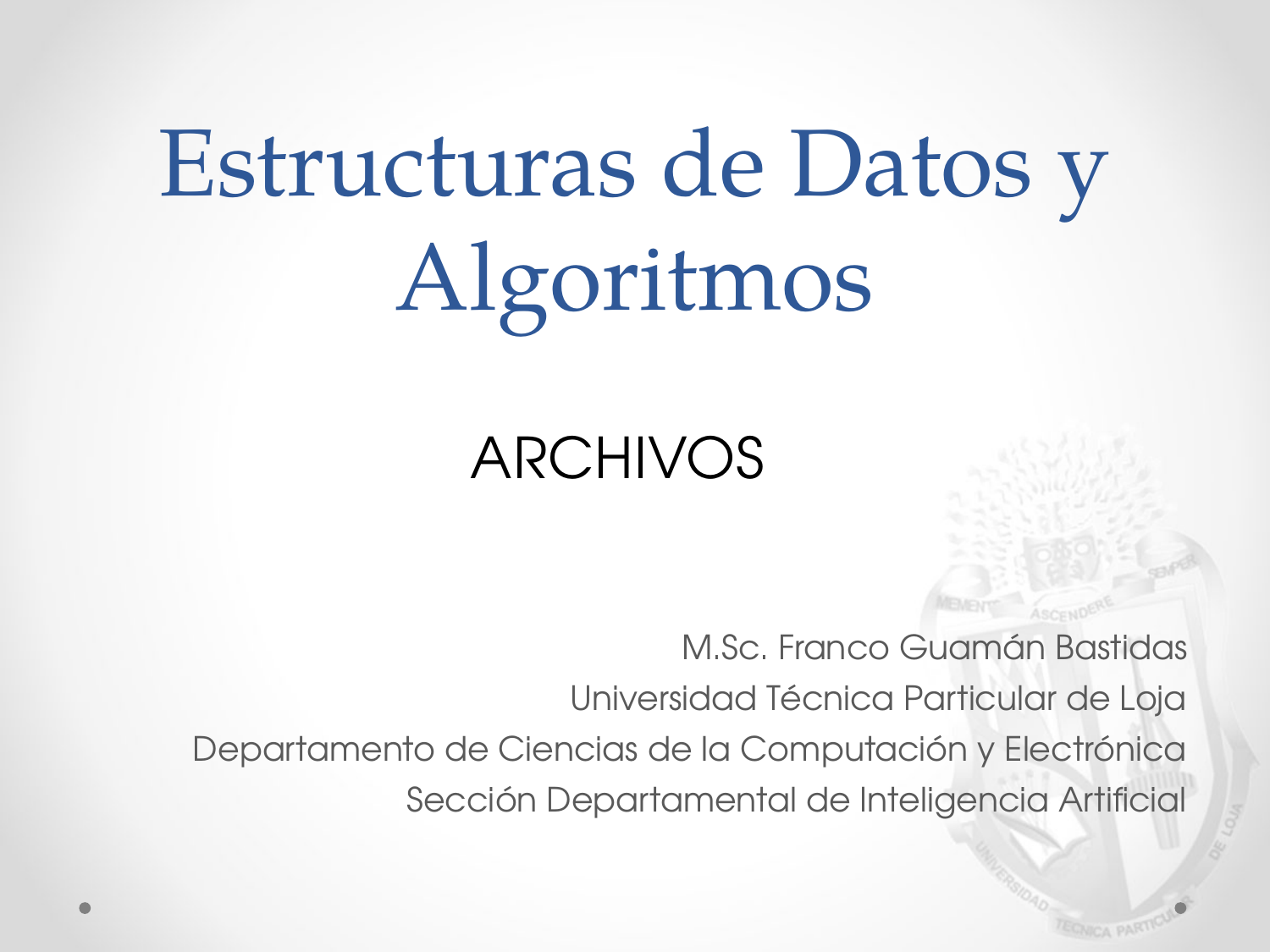

# Estructuras de Datos y Algoritmos
ARCHIVOS
M.Sc. Franco Guamán Bastidas
Universidad Técnica Particular de Loja
Departamento de Ciencias de la Computación y Electrónica
Sección Departamental de Inteligencia Artificial